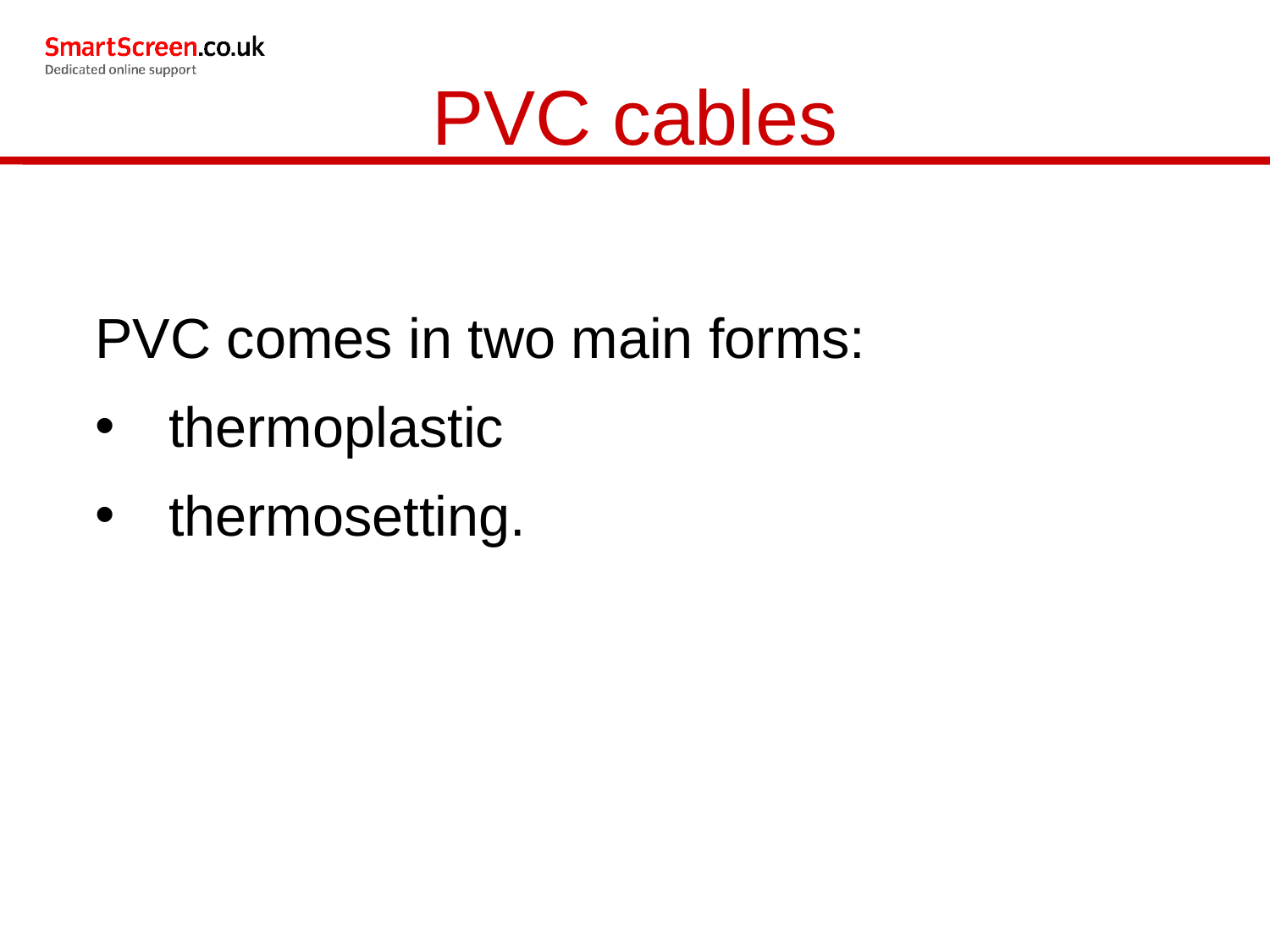

PVC cables

PVC comes in two main forms:
thermoplastic
thermosetting.